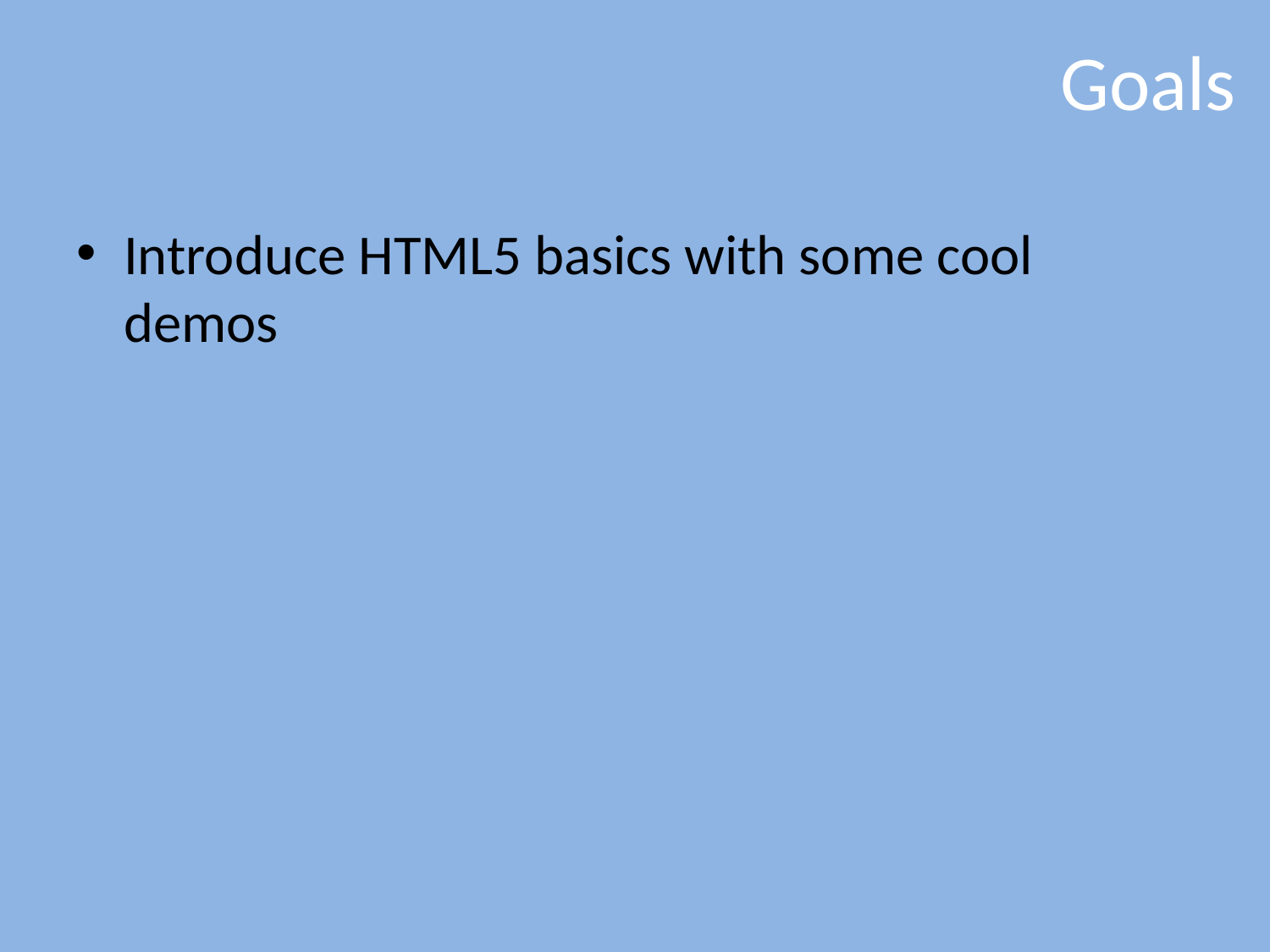

# Goals
Introduce HTML5 basics with some cool demos